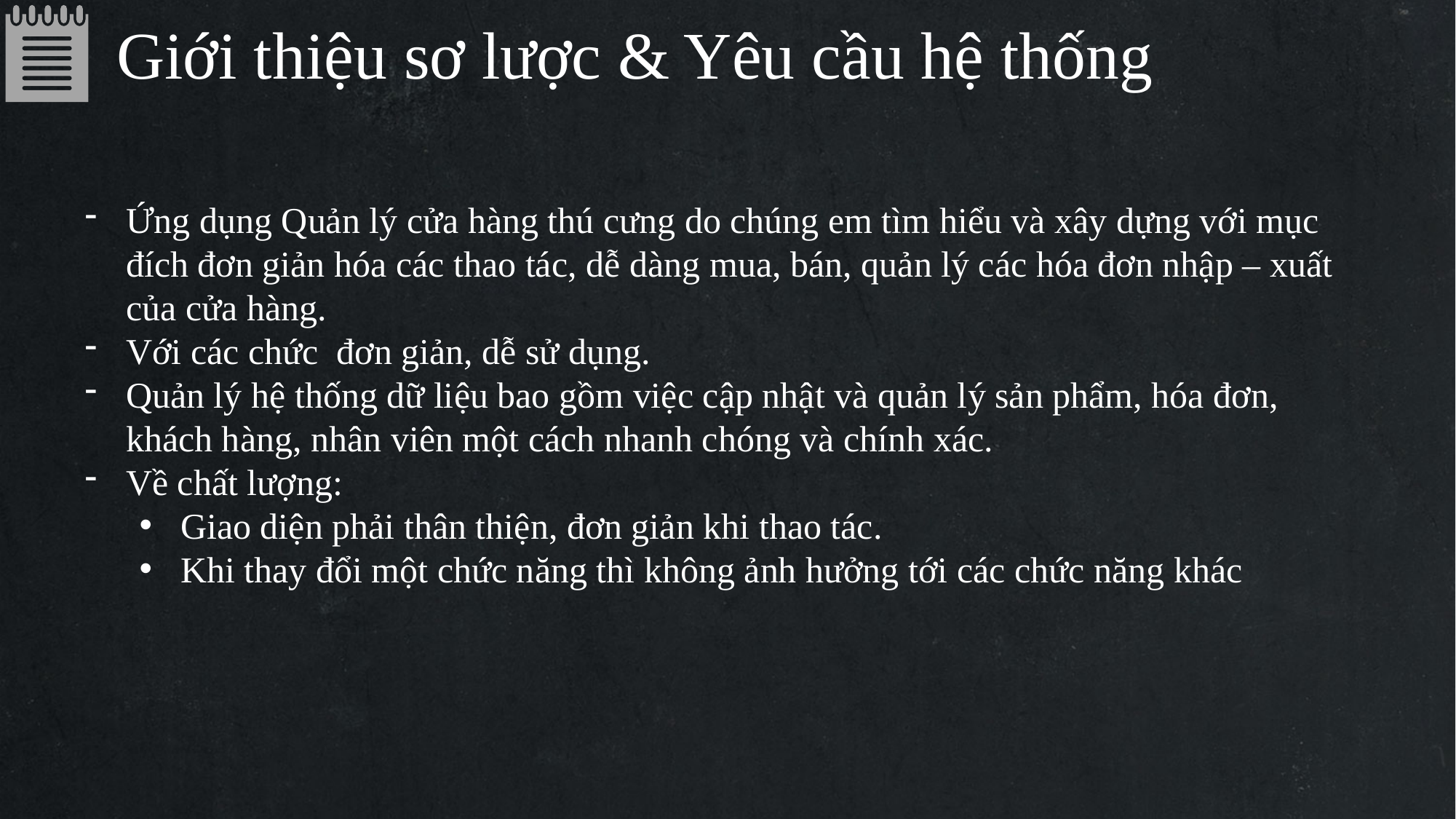

Giới thiệu sơ lược & Yêu cầu hệ thống
Ứng dụng Quản lý cửa hàng thú cưng do chúng em tìm hiểu và xây dựng với mục đích đơn giản hóa các thao tác, dễ dàng mua, bán, quản lý các hóa đơn nhập – xuất của cửa hàng.
Với các chức  đơn giản, dễ sử dụng.
Quản lý hệ thống dữ liệu bao gồm việc cập nhật và quản lý sản phẩm, hóa đơn, khách hàng, nhân viên một cách nhanh chóng và chính xác.
Về chất lượng:
Giao diện phải thân thiện, đơn giản khi thao tác.
Khi thay đổi một chức năng thì không ảnh hưởng tới các chức năng khác